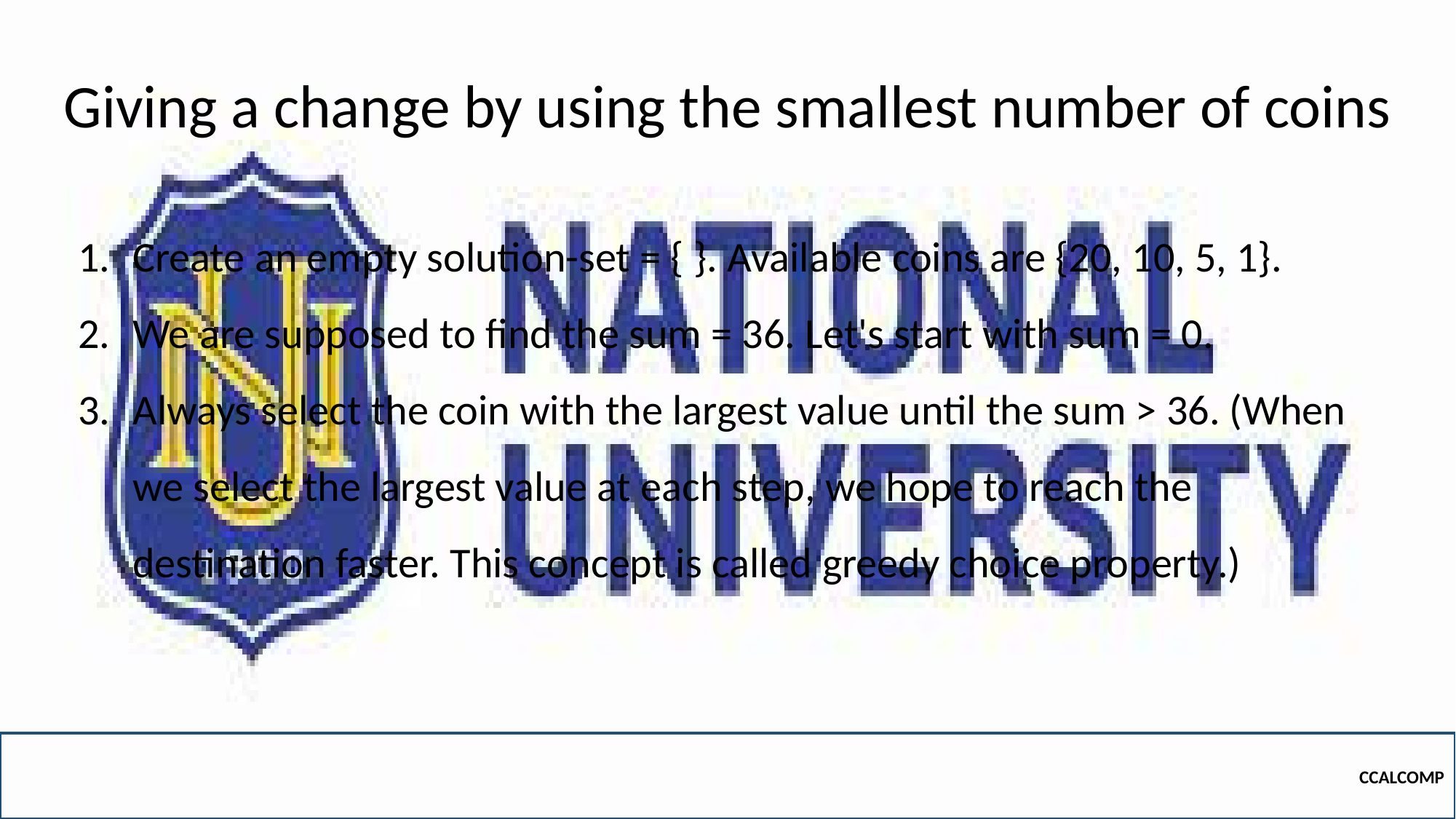

# Giving a change by using the smallest number of coins
Create an empty solution-set = { }. Available coins are {20, 10, 5, 1}.
We are supposed to find the sum = 36. Let's start with sum = 0.
Always select the coin with the largest value until the sum > 36. (When we select the largest value at each step, we hope to reach the destination faster. This concept is called greedy choice property.)
CCALCOMP